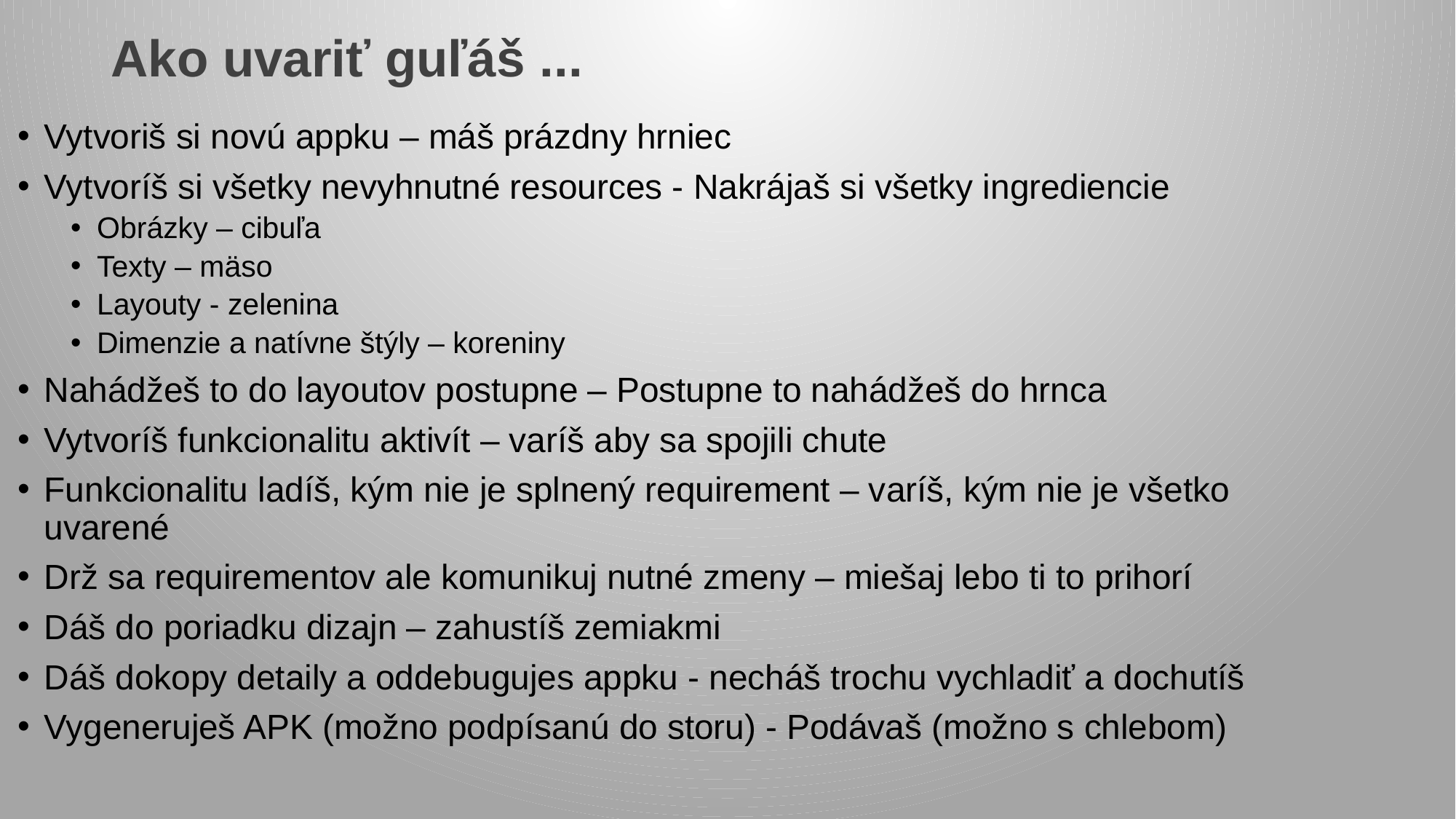

# Ako uvariť guľáš ...
Vytvoriš si novú appku – máš prázdny hrniec
Vytvoríš si všetky nevyhnutné resources - Nakrájaš si všetky ingrediencie
Obrázky – cibuľa
Texty – mäso
Layouty - zelenina
Dimenzie a natívne štýly – koreniny
Nahádžeš to do layoutov postupne – Postupne to nahádžeš do hrnca
Vytvoríš funkcionalitu aktivít – varíš aby sa spojili chute
Funkcionalitu ladíš, kým nie je splnený requirement – varíš, kým nie je všetko uvarené
Drž sa requirementov ale komunikuj nutné zmeny – miešaj lebo ti to prihorí
Dáš do poriadku dizajn – zahustíš zemiakmi
Dáš dokopy detaily a oddebugujes appku - necháš trochu vychladiť a dochutíš
Vygeneruješ APK (možno podpísanú do storu) - Podávaš (možno s chlebom)